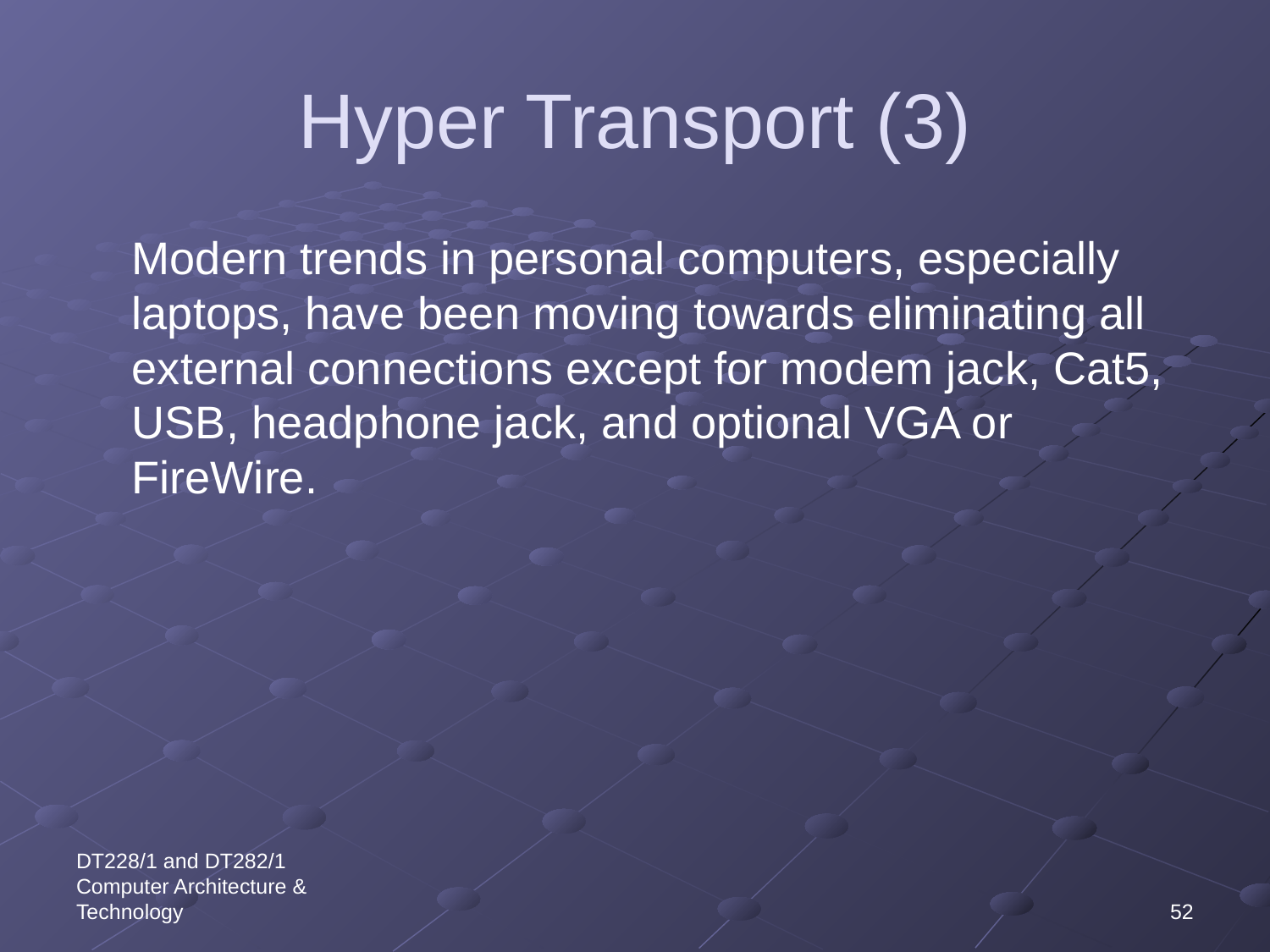

# Hyper Transport (3)
Modern trends in personal computers, especially laptops, have been moving towards eliminating all external connections except for modem jack, Cat5, USB, headphone jack, and optional VGA or FireWire.
DT228/1 and DT282/1 Computer Architecture & Technology
52